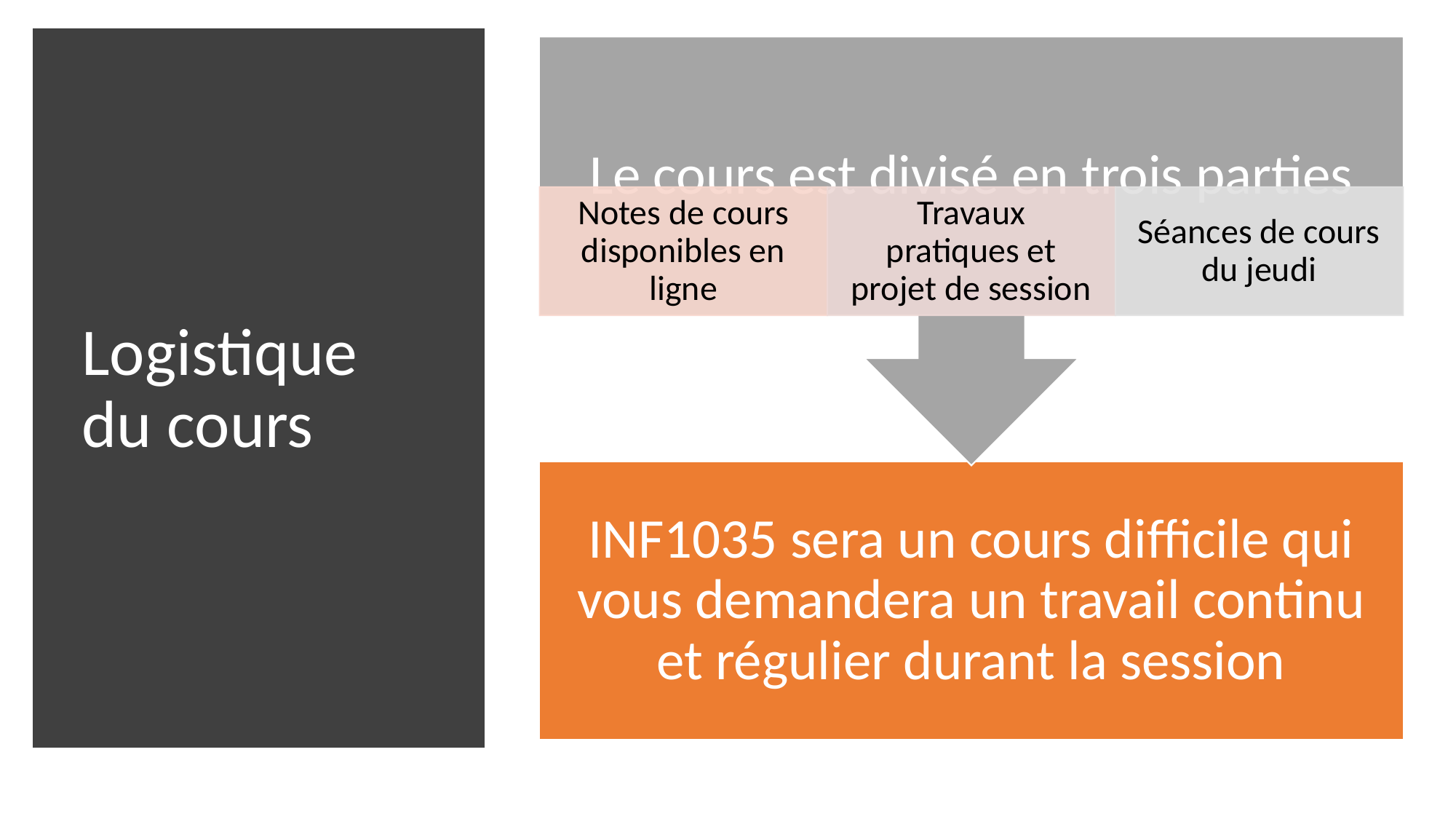

INF1035 sera un cours difficile qui vous demandera un travail continu et régulier durant la session
Le cours est divisé en trois parties
Notes de cours disponibles en ligne
Travaux pratiques et projet de session
Séances de cours du jeudi
# Logistique du cours